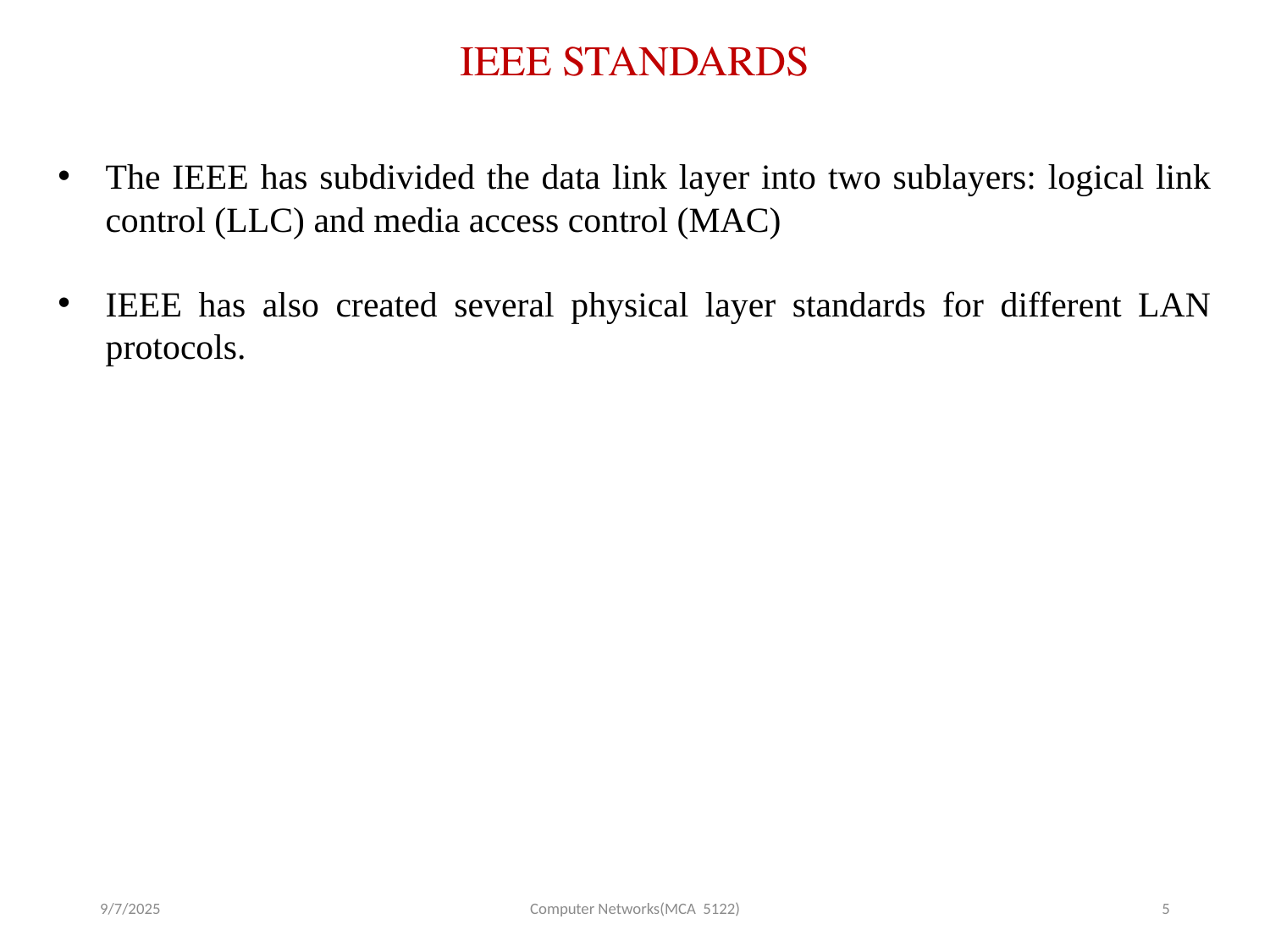

IEEE STANDARDS
The IEEE has subdivided the data link layer into two sublayers: logical link control (LLC) and media access control (MAC)

IEEE has also created several physical layer standards for different LAN protocols.
Computer Networks(MCA  5122)
9/7/2025
5